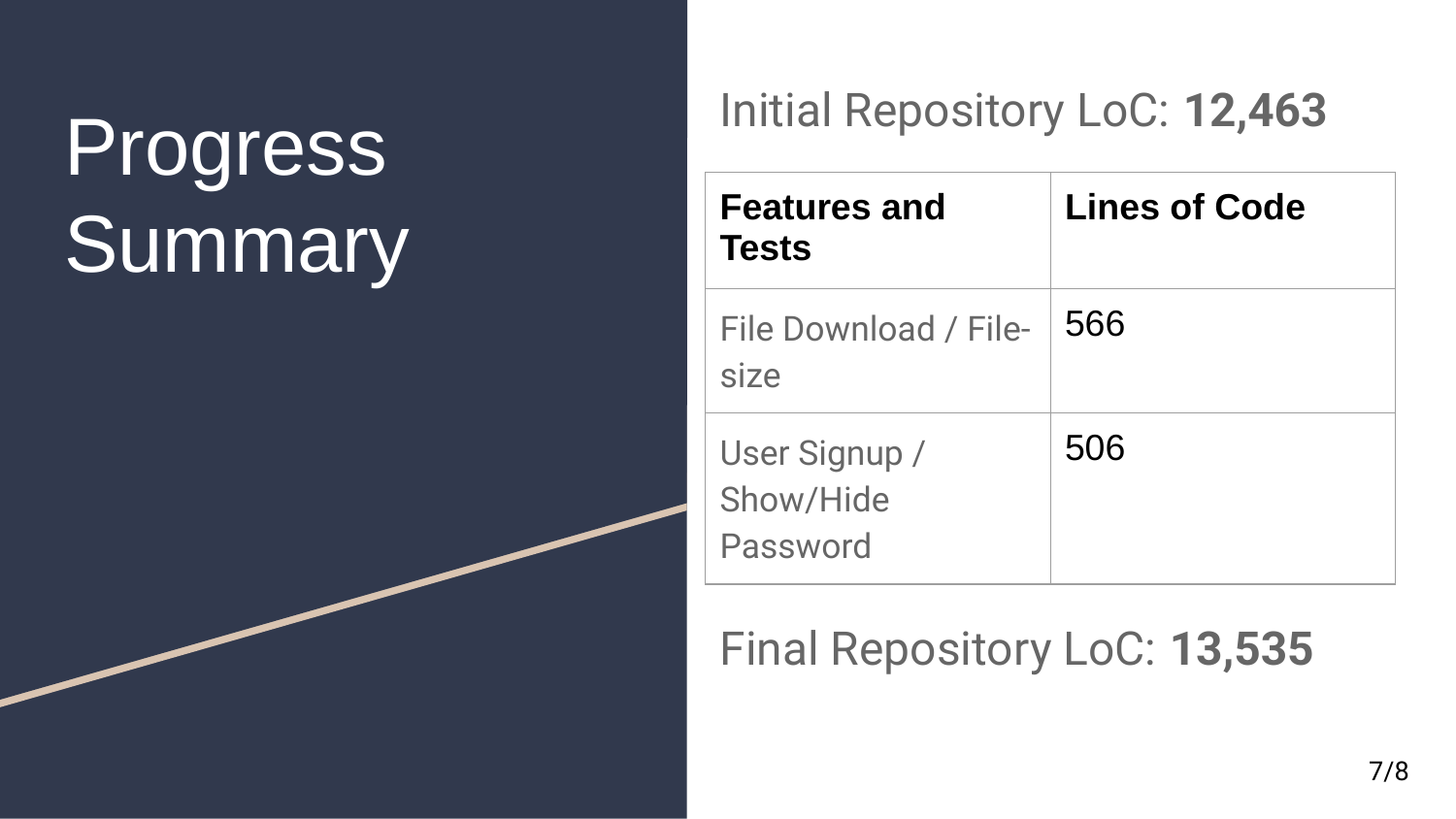

Initial Repository LoC: 12,463

Final Repository LoC: 13,535
# Progress Summary

| Features and Tests | Lines of Code |
| --- | --- |
| File Download / File-size | 566 |
| User Signup / Show/Hide Password | 506 |
7/8